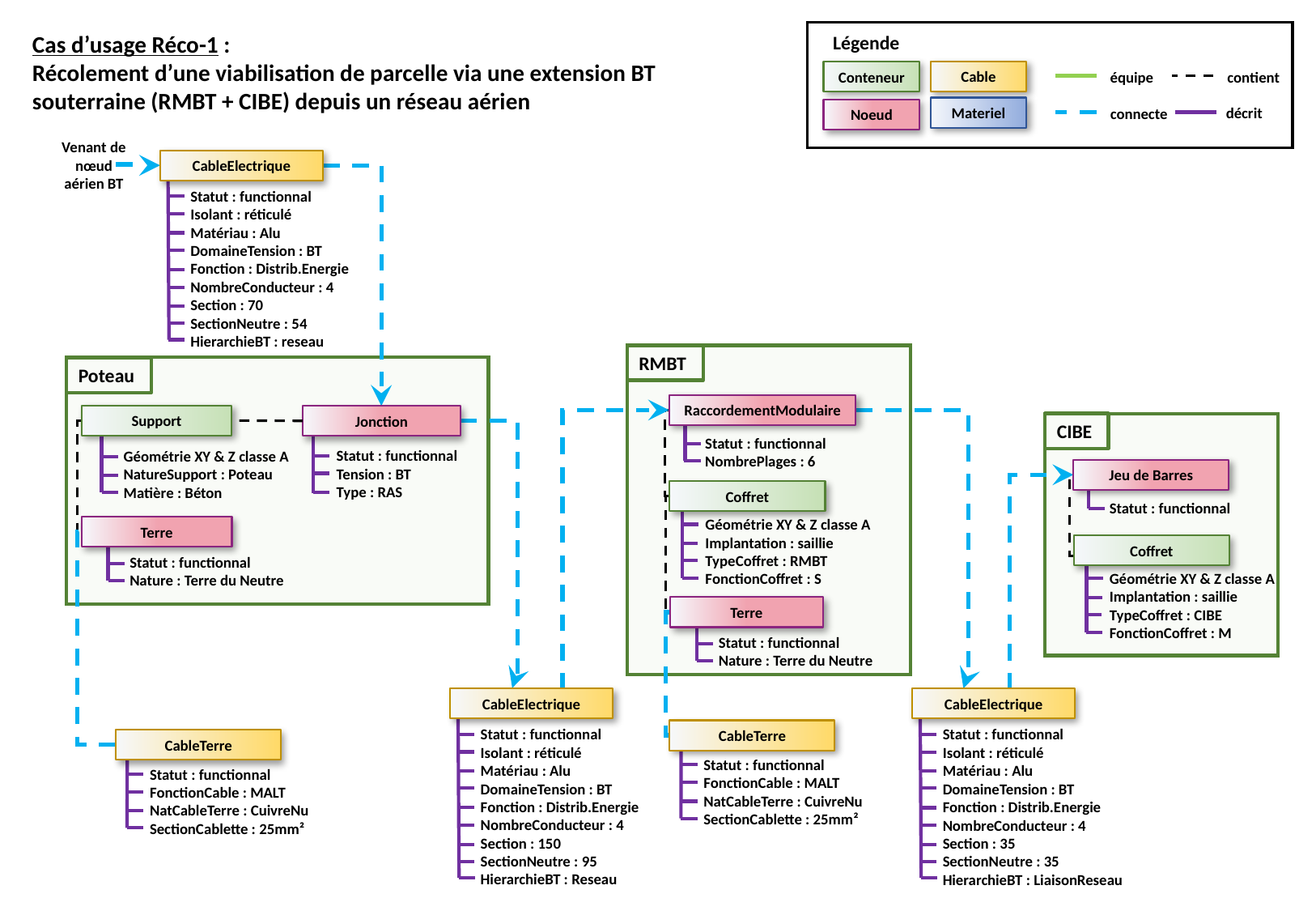

Légende
Cable
Conteneur
équipe
contient
décrit
Materiel
connecte
Noeud
Cas d’usage Réco-1 :
Récolement d’une viabilisation de parcelle via une extension BT souterraine (RMBT + CIBE) depuis un réseau aérien
Venant de nœud aérien BT
CableElectrique
Statut : functionnal
Isolant : réticulé
Matériau : Alu
DomaineTension : BT
Fonction : Distrib.Energie
NombreConducteur : 4
Section : 70
SectionNeutre : 54
HierarchieBT : reseau
RMBT

Poteau
RaccordementModulaire
Statut : functionnal
NombrePlages : 6
Support
Géométrie XY & Z classe A
NatureSupport : Poteau
Matière : Béton
Jonction
Statut : functionnal
Tension : BT
Type : RAS

CIBE
Jeu de Barres
Statut : functionnal
Coffret
Géométrie XY & Z classe A
Implantation : saillie
TypeCoffret : RMBT
FonctionCoffret : S
Terre
Statut : functionnal
Nature : Terre du Neutre
Coffret
Géométrie XY & Z classe A
Implantation : saillie
TypeCoffret : CIBE
FonctionCoffret : M
Terre
Statut : functionnal
Nature : Terre du Neutre
CableElectrique
Statut : functionnal
Isolant : réticulé
Matériau : Alu
DomaineTension : BT
Fonction : Distrib.Energie
NombreConducteur : 4
Section : 150
SectionNeutre : 95
HierarchieBT : Reseau
CableElectrique
Statut : functionnal
Isolant : réticulé
Matériau : Alu
DomaineTension : BT
Fonction : Distrib.Energie
NombreConducteur : 4
Section : 35
SectionNeutre : 35
HierarchieBT : LiaisonReseau
CableTerre
Statut : functionnal
FonctionCable : MALT
NatCableTerre : CuivreNu
SectionCablette : 25mm²
CableTerre
Statut : functionnal
FonctionCable : MALT
NatCableTerre : CuivreNu
SectionCablette : 25mm²